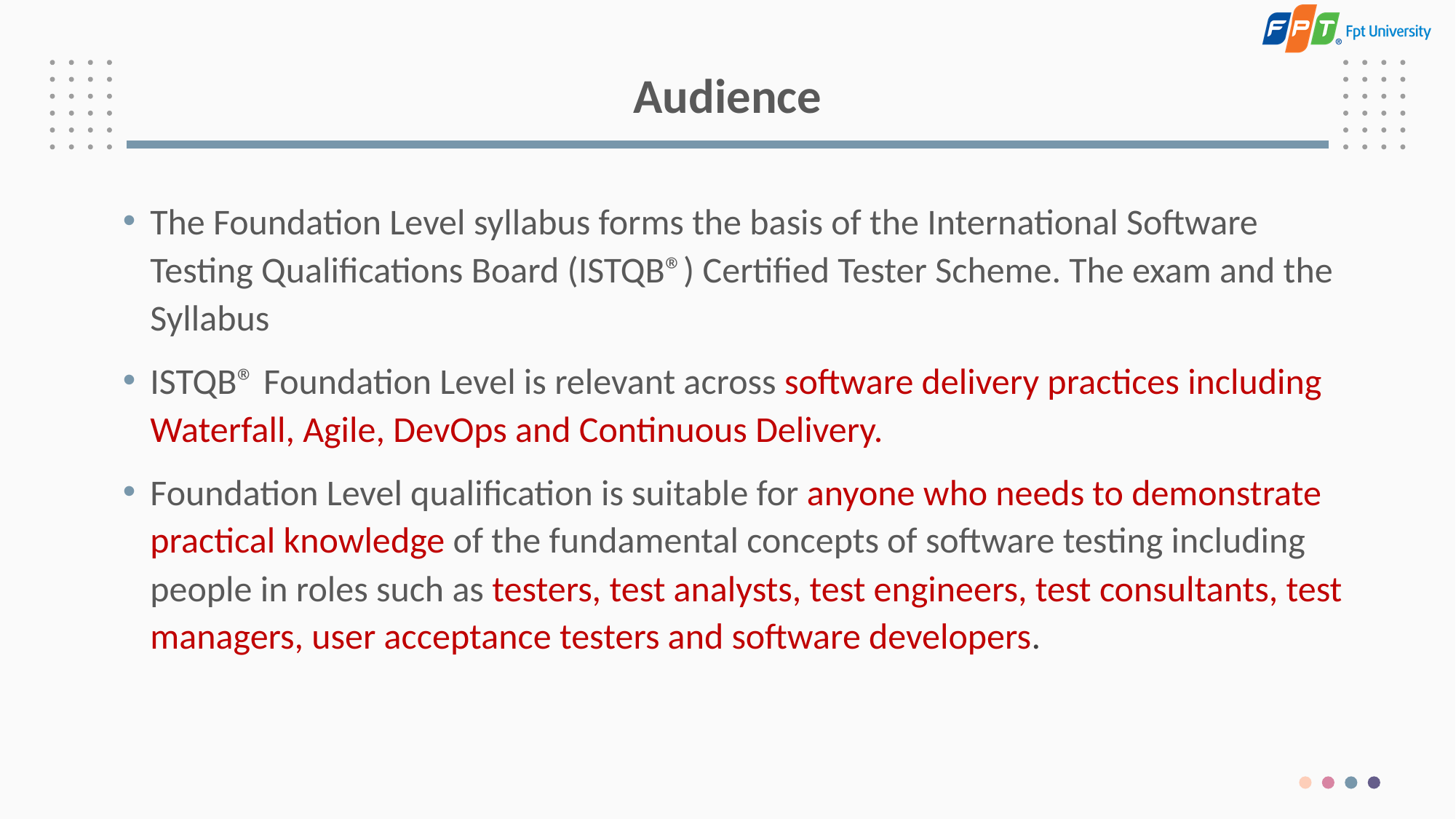

# Audience
The Foundation Level syllabus forms the basis of the International Software Testing Qualifications Board (ISTQB®) Certified Tester Scheme. The exam and the Syllabus
ISTQB® Foundation Level is relevant across software delivery practices including Waterfall, Agile, DevOps and Continuous Delivery.
Foundation Level qualification is suitable for anyone who needs to demonstrate practical knowledge of the fundamental concepts of software testing including people in roles such as testers, test analysts, test engineers, test consultants, test managers, user acceptance testers and software developers.